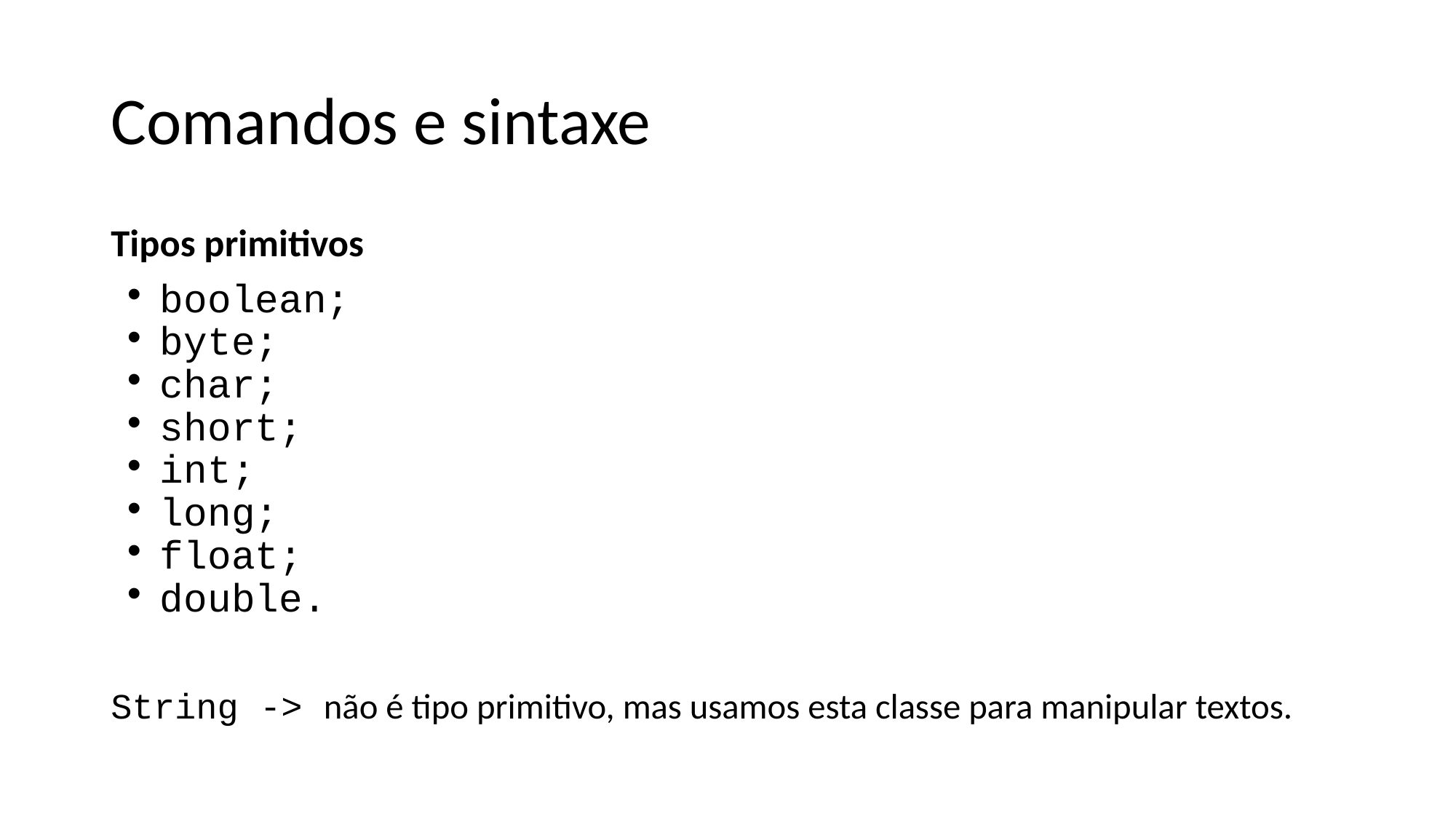

# Comandos e sintaxe
Tipos primitivos
boolean;
byte;
char;
short;
int;
long;
float;
double.

String -> não é tipo primitivo, mas usamos esta classe para manipular textos.